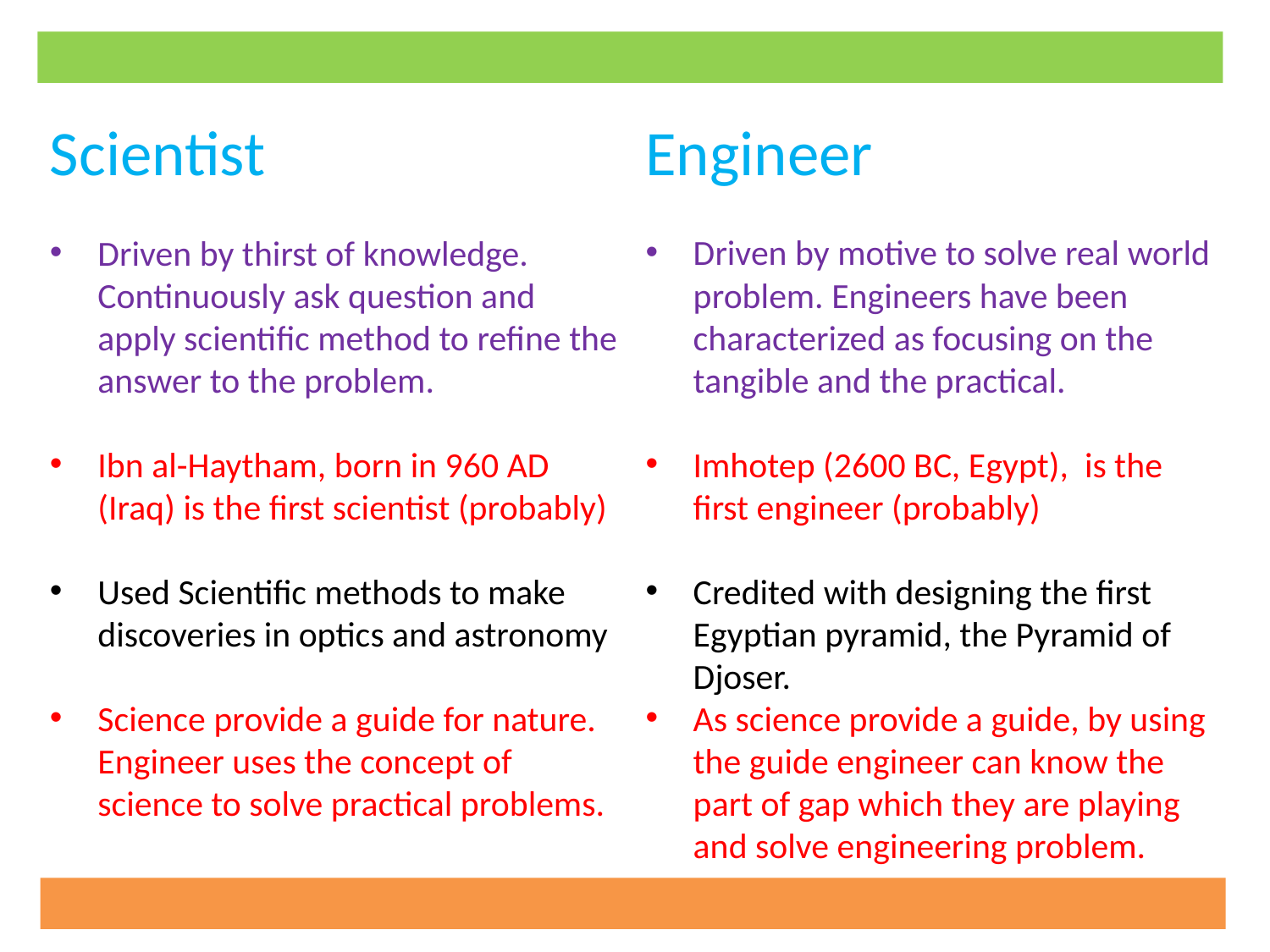

Scientist

Driven by thirst of knowledge. Continuously ask question and apply scientific method to refine the answer to the problem.

Ibn al-Haytham, born in 960 AD (Iraq) is the first scientist (probably)

Used Scientific methods to make discoveries in optics and astronomy

Science provide a guide for nature.  Engineer uses the concept of science to solve practical problems.
Engineer

Driven by motive to solve real world problem. Engineers have been characterized as focusing on the tangible and the practical.

Imhotep (2600 BC, Egypt),  is the first engineer (probably)

Credited with designing the first Egyptian pyramid, the Pyramid of Djoser.
As science provide a guide, by using the guide engineer can know the part of gap which they are playing and solve engineering problem.